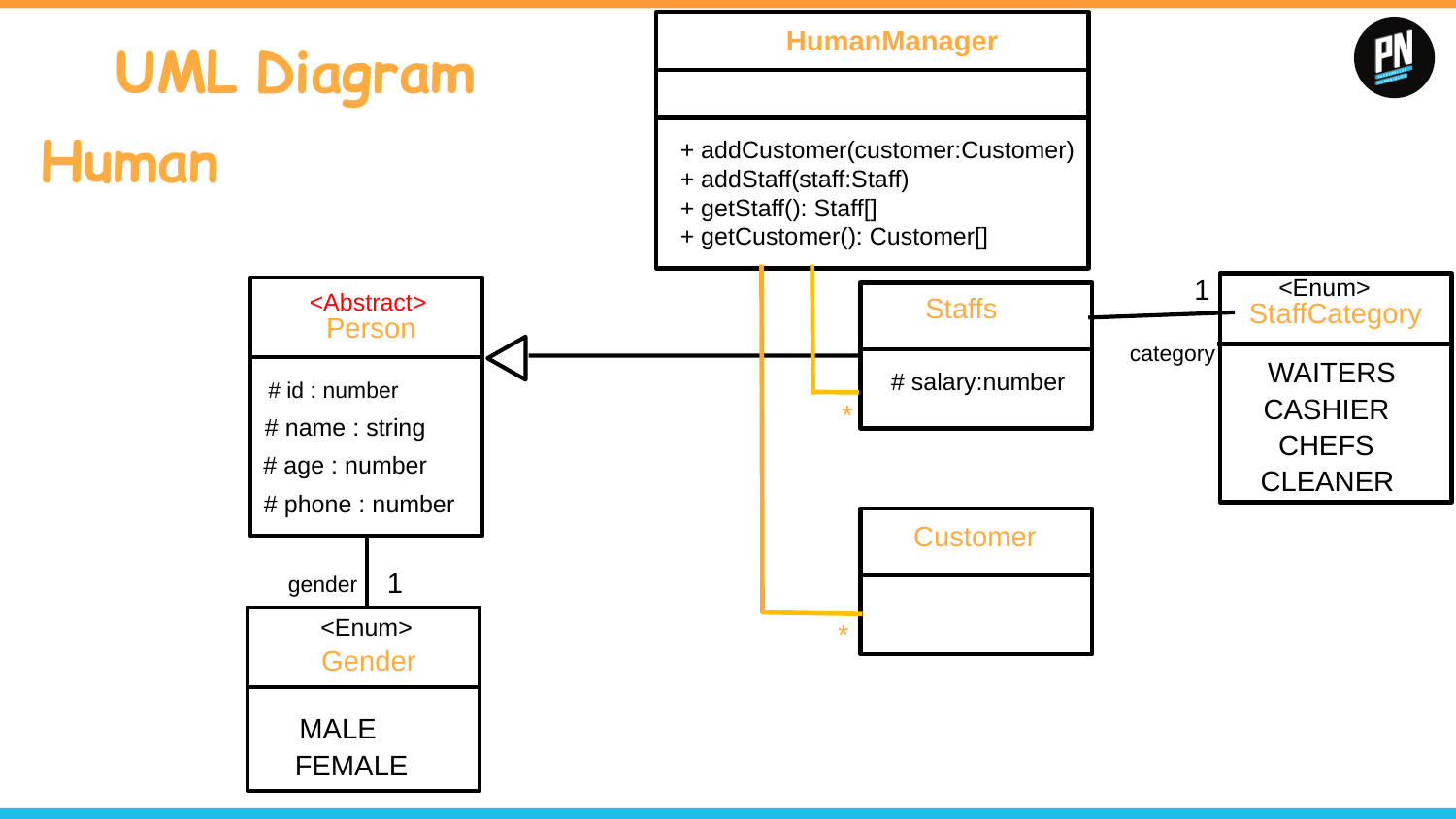

HumanManager
# UML Diagram
Human
+ addCustomer(customer:Customer)
+ addStaff(staff:Staff)
+ getStaff(): Staff[]
+ getCustomer(): Customer[]
<Enum>
1

<Abstract>

Staffs
StaffCategory
Person
category

WAITERS
 # salary:number
 # id : number
CASHIER
*
# name : string
CHEFS
# age : number
CLEANER
# phone : number

Customer
1
gender
<Enum>

*
Gender
MALE
FEMALE